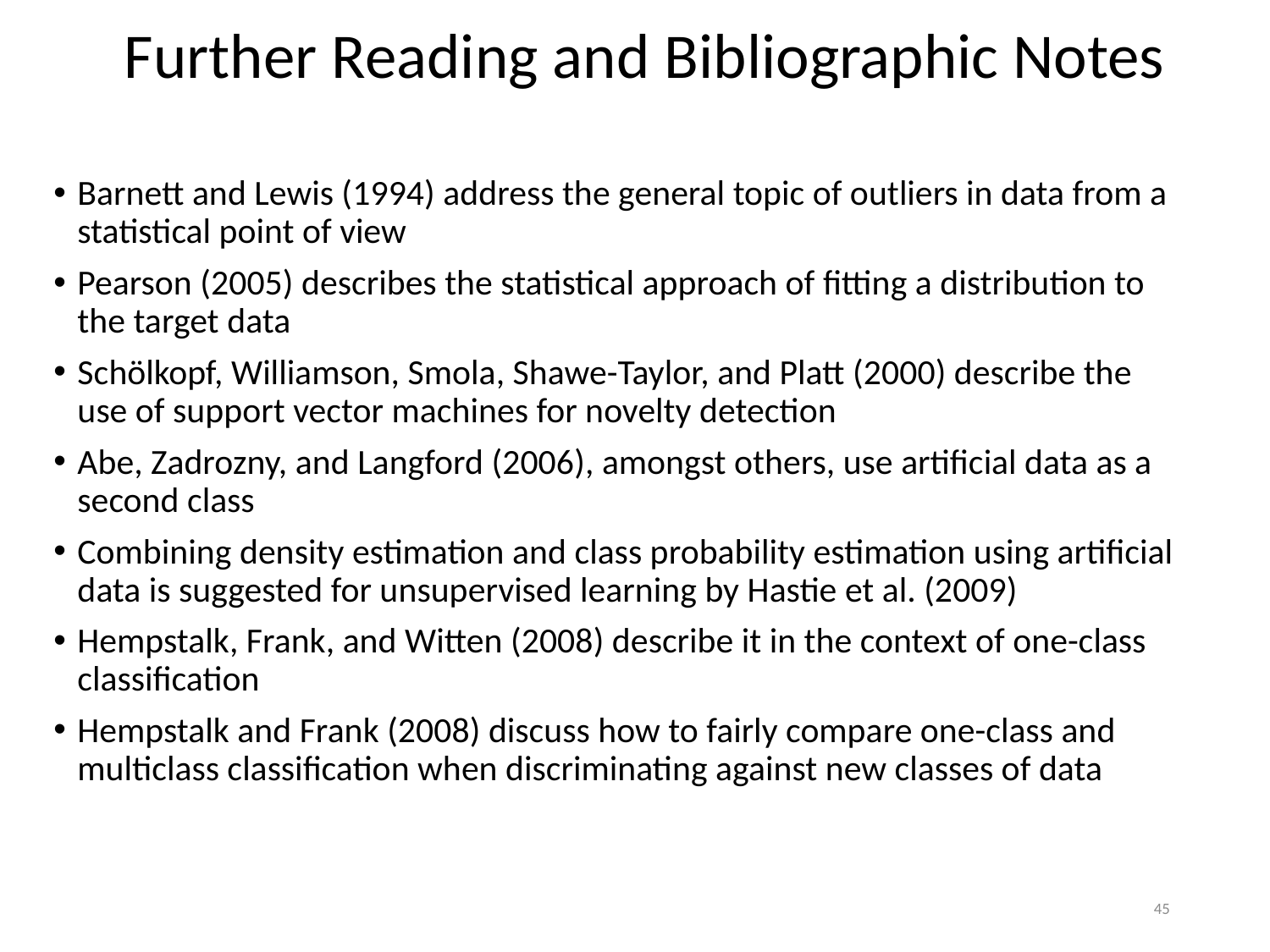

# Further Reading and Bibliographic Notes
Barnett and Lewis (1994) address the general topic of outliers in data from a statistical point of view
Pearson (2005) describes the statistical approach of fitting a distribution to the target data
Schölkopf, Williamson, Smola, Shawe-Taylor, and Platt (2000) describe the use of support vector machines for novelty detection
Abe, Zadrozny, and Langford (2006), amongst others, use artificial data as a second class
Combining density estimation and class probability estimation using artificial data is suggested for unsupervised learning by Hastie et al. (2009)
Hempstalk, Frank, and Witten (2008) describe it in the context of one-class classification
Hempstalk and Frank (2008) discuss how to fairly compare one-class and multiclass classification when discriminating against new classes of data

45